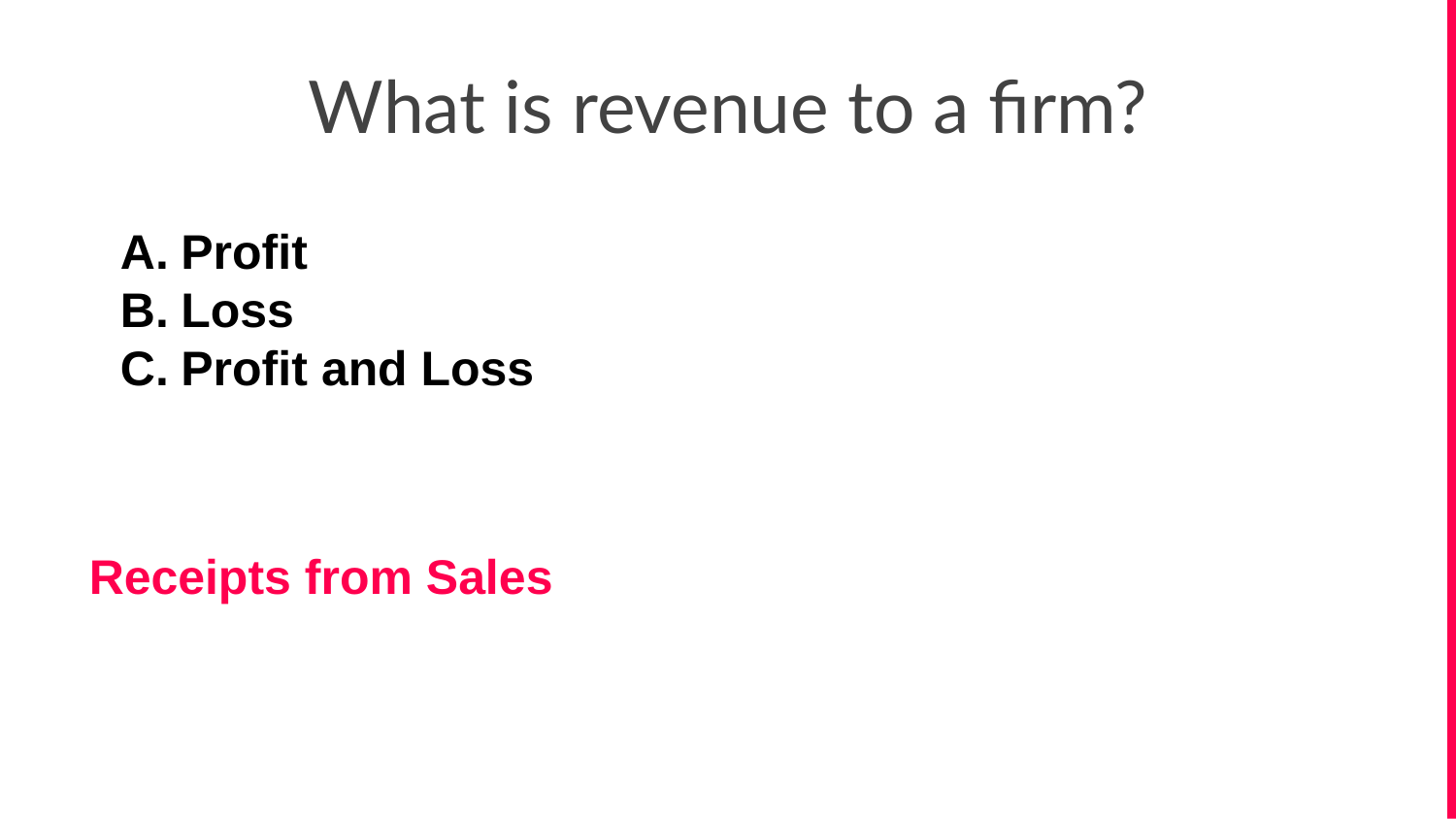

What is revenue to a firm?
Profit
Loss
Profit and Loss

Receipts from Sales